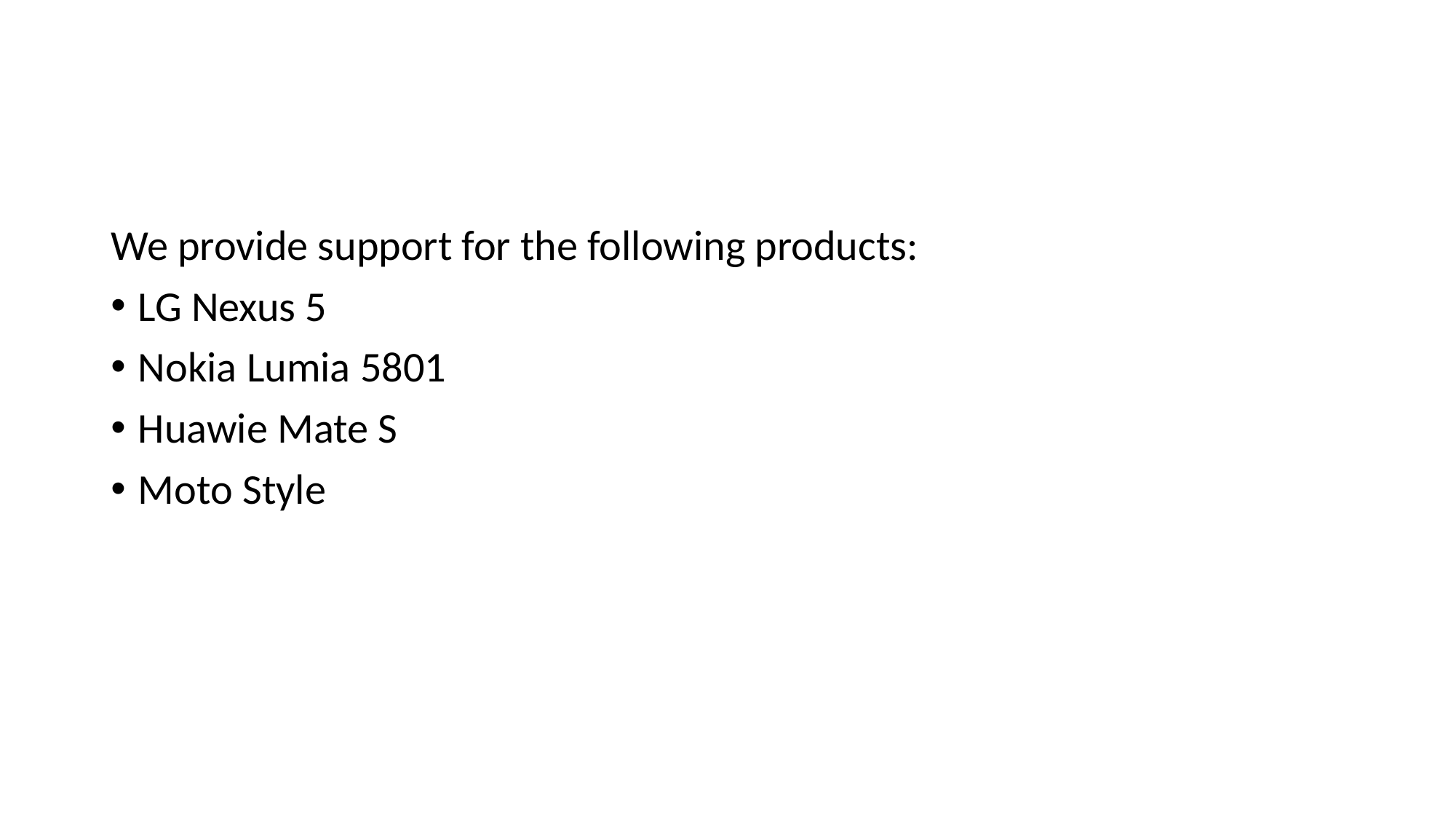

#
We provide support for the following products:
LG Nexus 5
Nokia Lumia 5801
Huawie Mate S
Moto Style